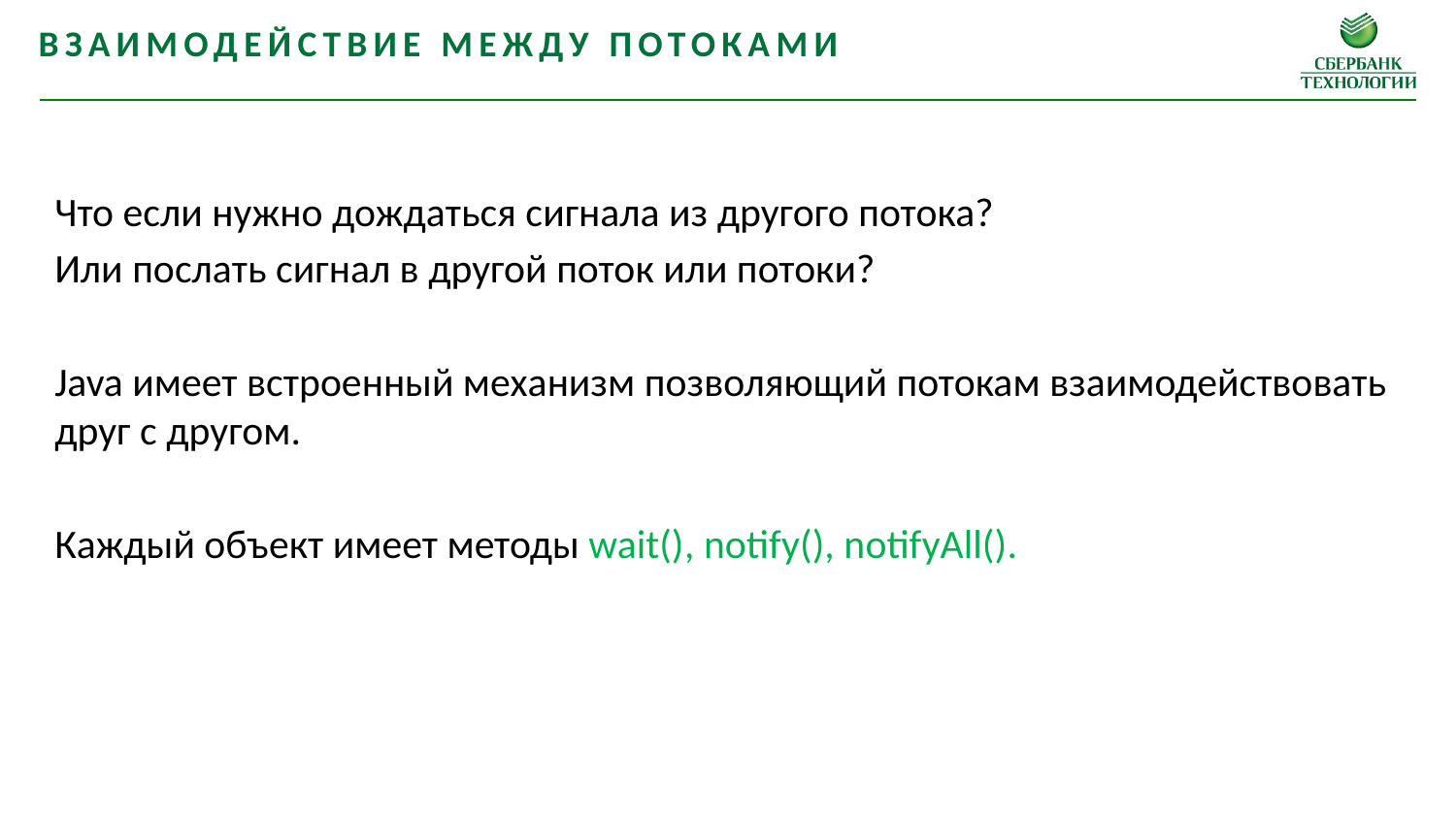

Взаимодействие между потоками
Что если нужно дождаться сигнала из другого потока?
Или послать сигнал в другой поток или потоки?

Java имеет встроенный механизм позволяющий потокам взаимодействовать друг с другом.

Каждый объект имеет методы wait(), notify(), notifyAll().